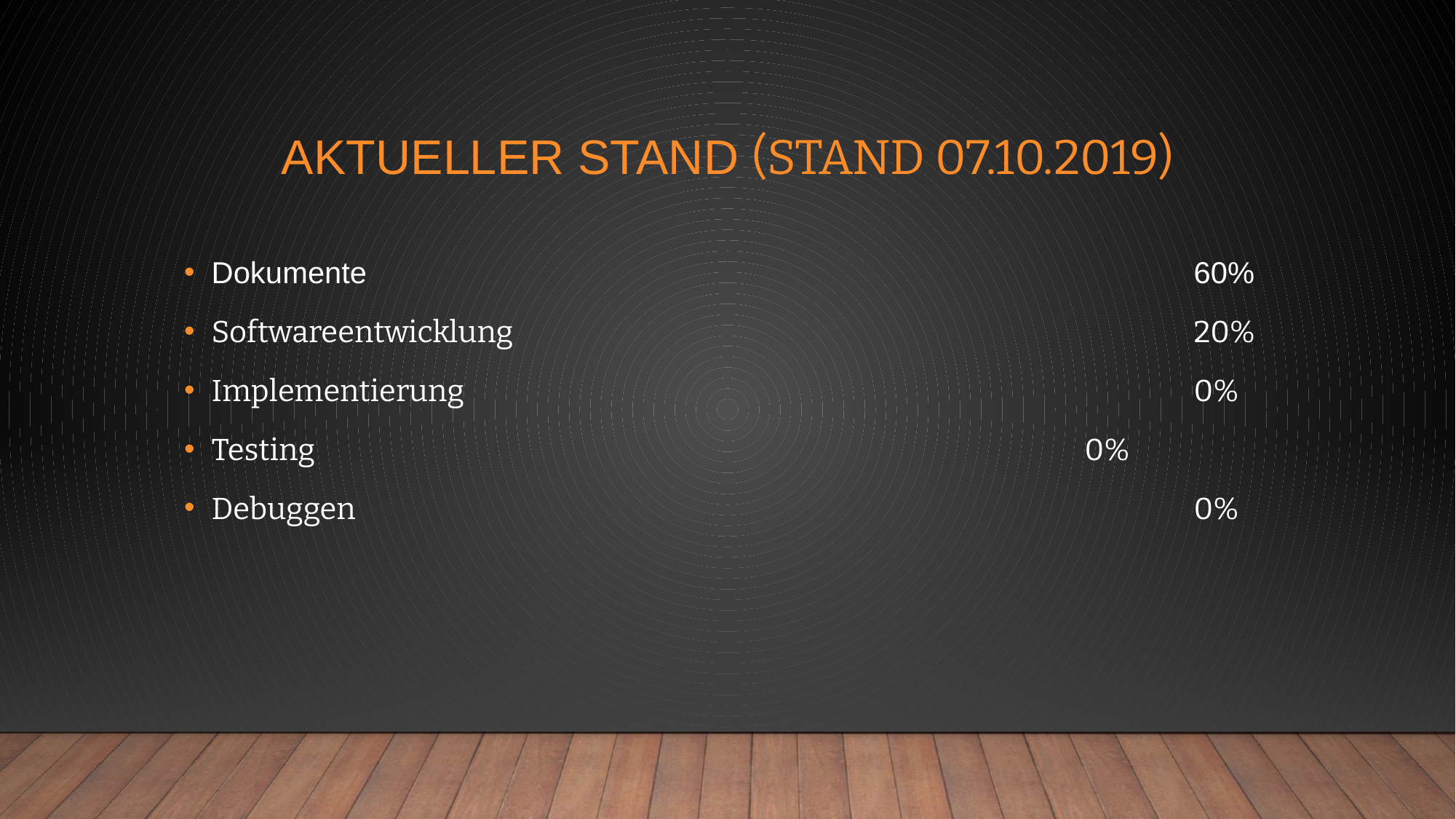

# Aktueller Stand (Stand 07.10.2019)
Dokumente								60%
Softwareentwicklung							20%
Implementierung							0%
Testing								0%
Debuggen								0%